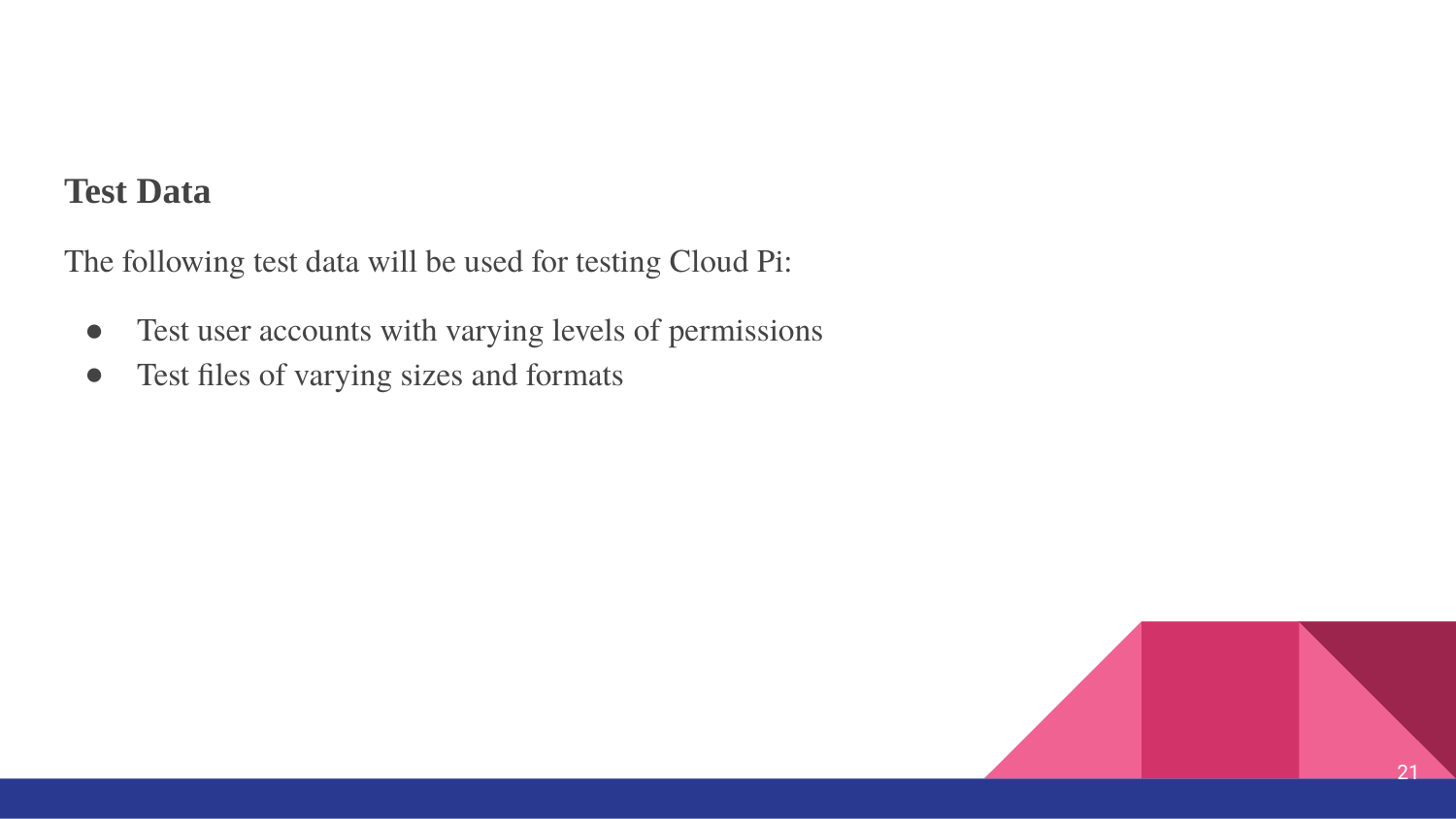

Test Data
The following test data will be used for testing Cloud Pi:
Test user accounts with varying levels of permissions
Test files of varying sizes and formats

21